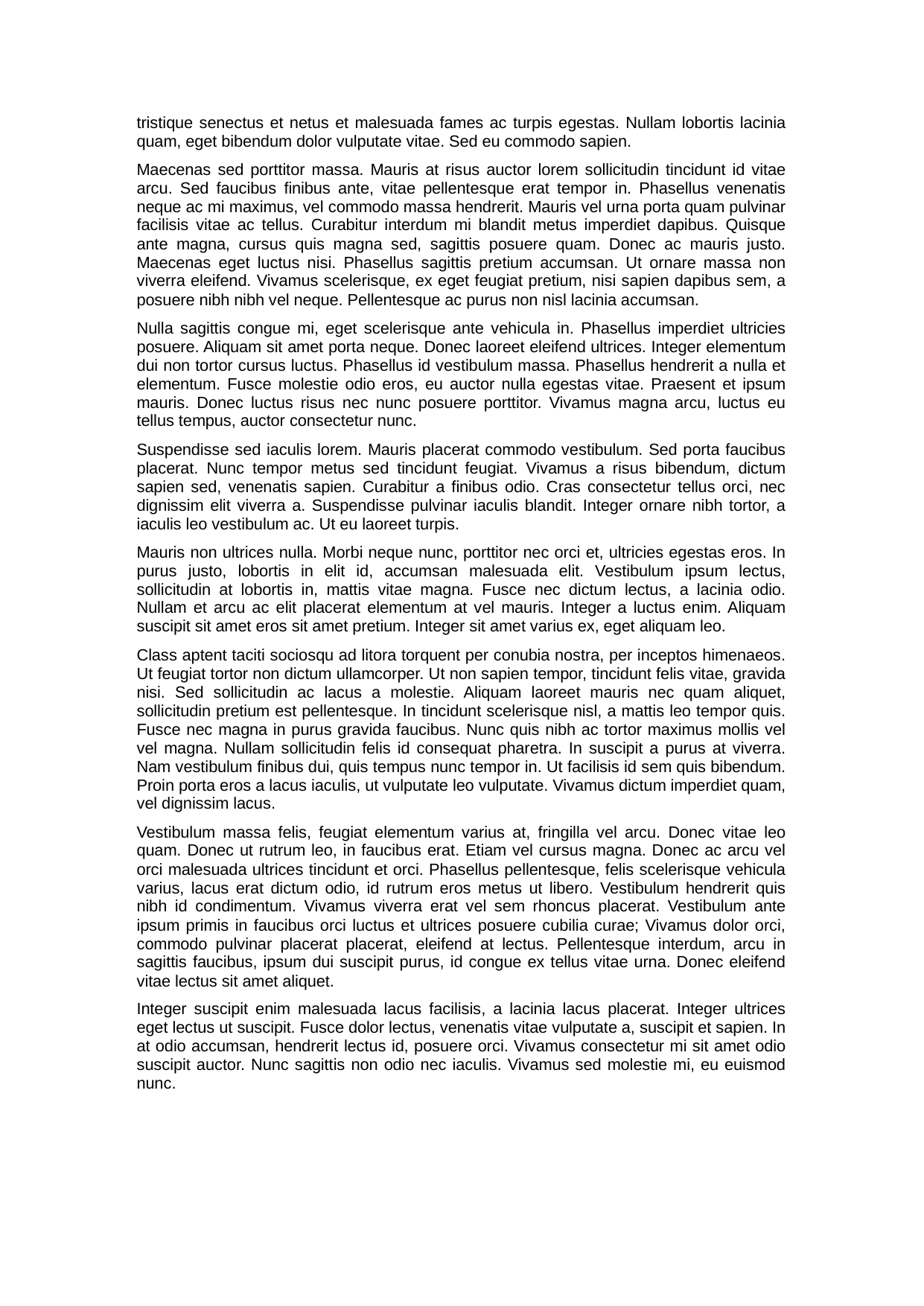

tristique senectus et netus et malesuada fames ac turpis egestas. Nullam lobortis lacinia quam, eget bibendum dolor vulputate vitae. Sed eu commodo sapien.
Maecenas sed porttitor massa. Mauris at risus auctor lorem sollicitudin tincidunt id vitae arcu. Sed faucibus finibus ante, vitae pellentesque erat tempor in. Phasellus venenatis neque ac mi maximus, vel commodo massa hendrerit. Mauris vel urna porta quam pulvinar facilisis vitae ac tellus. Curabitur interdum mi blandit metus imperdiet dapibus. Quisque ante magna, cursus quis magna sed, sagittis posuere quam. Donec ac mauris justo. Maecenas eget luctus nisi. Phasellus sagittis pretium accumsan. Ut ornare massa non viverra eleifend. Vivamus scelerisque, ex eget feugiat pretium, nisi sapien dapibus sem, a posuere nibh nibh vel neque. Pellentesque ac purus non nisl lacinia accumsan.
Nulla sagittis congue mi, eget scelerisque ante vehicula in. Phasellus imperdiet ultricies posuere. Aliquam sit amet porta neque. Donec laoreet eleifend ultrices. Integer elementum dui non tortor cursus luctus. Phasellus id vestibulum massa. Phasellus hendrerit a nulla et elementum. Fusce molestie odio eros, eu auctor nulla egestas vitae. Praesent et ipsum mauris. Donec luctus risus nec nunc posuere porttitor. Vivamus magna arcu, luctus eu tellus tempus, auctor consectetur nunc.
Suspendisse sed iaculis lorem. Mauris placerat commodo vestibulum. Sed porta faucibus placerat. Nunc tempor metus sed tincidunt feugiat. Vivamus a risus bibendum, dictum sapien sed, venenatis sapien. Curabitur a finibus odio. Cras consectetur tellus orci, nec dignissim elit viverra a. Suspendisse pulvinar iaculis blandit. Integer ornare nibh tortor, a iaculis leo vestibulum ac. Ut eu laoreet turpis.
Mauris non ultrices nulla. Morbi neque nunc, porttitor nec orci et, ultricies egestas eros. In purus justo, lobortis in elit id, accumsan malesuada elit. Vestibulum ipsum lectus, sollicitudin at lobortis in, mattis vitae magna. Fusce nec dictum lectus, a lacinia odio. Nullam et arcu ac elit placerat elementum at vel mauris. Integer a luctus enim. Aliquam suscipit sit amet eros sit amet pretium. Integer sit amet varius ex, eget aliquam leo.
Class aptent taciti sociosqu ad litora torquent per conubia nostra, per inceptos himenaeos. Ut feugiat tortor non dictum ullamcorper. Ut non sapien tempor, tincidunt felis vitae, gravida nisi. Sed sollicitudin ac lacus a molestie. Aliquam laoreet mauris nec quam aliquet, sollicitudin pretium est pellentesque. In tincidunt scelerisque nisl, a mattis leo tempor quis. Fusce nec magna in purus gravida faucibus. Nunc quis nibh ac tortor maximus mollis vel vel magna. Nullam sollicitudin felis id consequat pharetra. In suscipit a purus at viverra. Nam vestibulum finibus dui, quis tempus nunc tempor in. Ut facilisis id sem quis bibendum. Proin porta eros a lacus iaculis, ut vulputate leo vulputate. Vivamus dictum imperdiet quam, vel dignissim lacus.
Vestibulum massa felis, feugiat elementum varius at, fringilla vel arcu. Donec vitae leo quam. Donec ut rutrum leo, in faucibus erat. Etiam vel cursus magna. Donec ac arcu vel orci malesuada ultrices tincidunt et orci. Phasellus pellentesque, felis scelerisque vehicula varius, lacus erat dictum odio, id rutrum eros metus ut libero. Vestibulum hendrerit quis nibh id condimentum. Vivamus viverra erat vel sem rhoncus placerat. Vestibulum ante ipsum primis in faucibus orci luctus et ultrices posuere cubilia curae; Vivamus dolor orci, commodo pulvinar placerat placerat, eleifend at lectus. Pellentesque interdum, arcu in sagittis faucibus, ipsum dui suscipit purus, id congue ex tellus vitae urna. Donec eleifend vitae lectus sit amet aliquet.
Integer suscipit enim malesuada lacus facilisis, a lacinia lacus placerat. Integer ultrices eget lectus ut suscipit. Fusce dolor lectus, venenatis vitae vulputate a, suscipit et sapien. In at odio accumsan, hendrerit lectus id, posuere orci. Vivamus consectetur mi sit amet odio suscipit auctor. Nunc sagittis non odio nec iaculis. Vivamus sed molestie mi, eu euismod nunc.